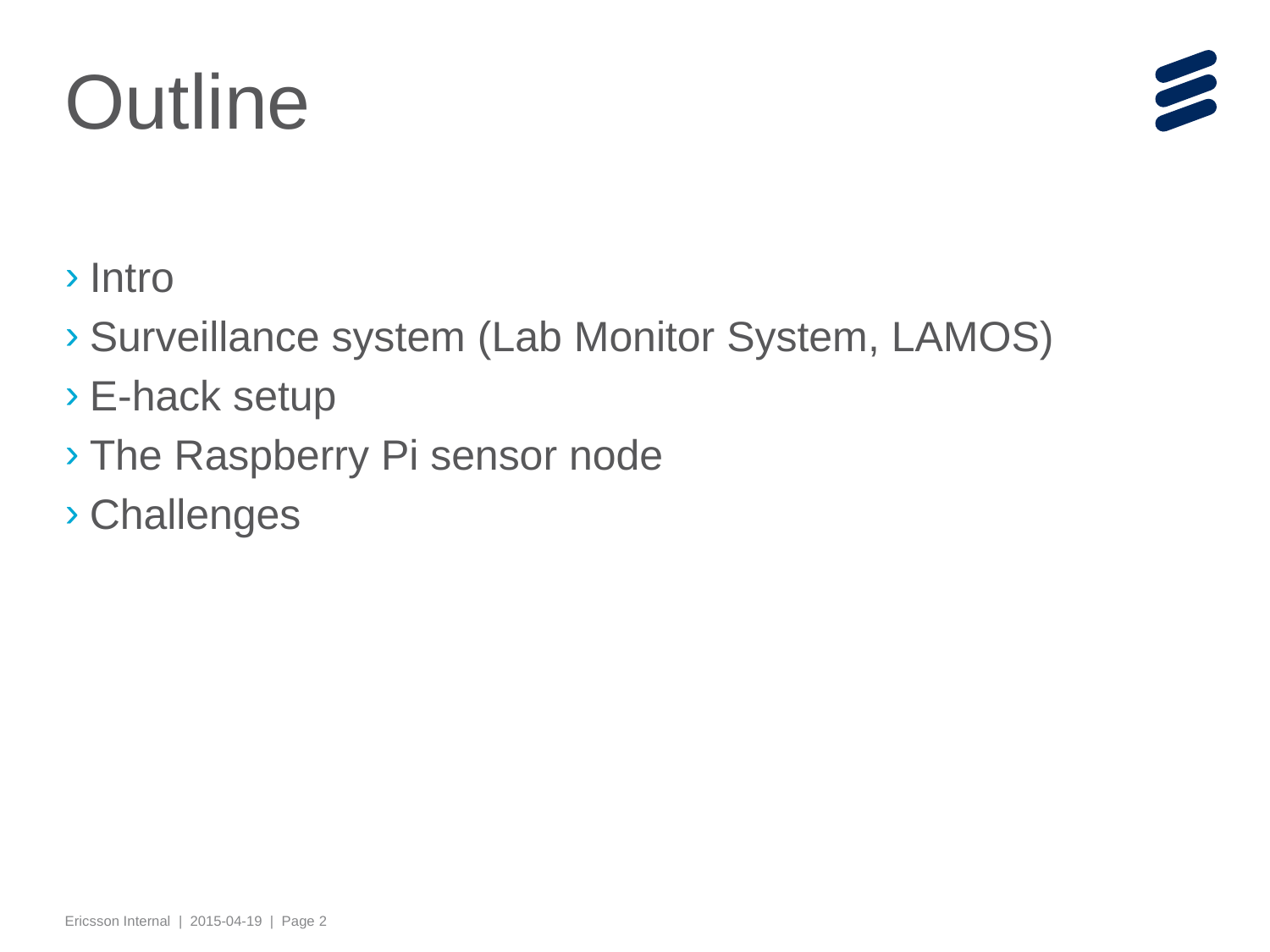

# Outline
Intro
Surveillance system (Lab Monitor System, LAMOS)
E-hack setup
The Raspberry Pi sensor node
Challenges